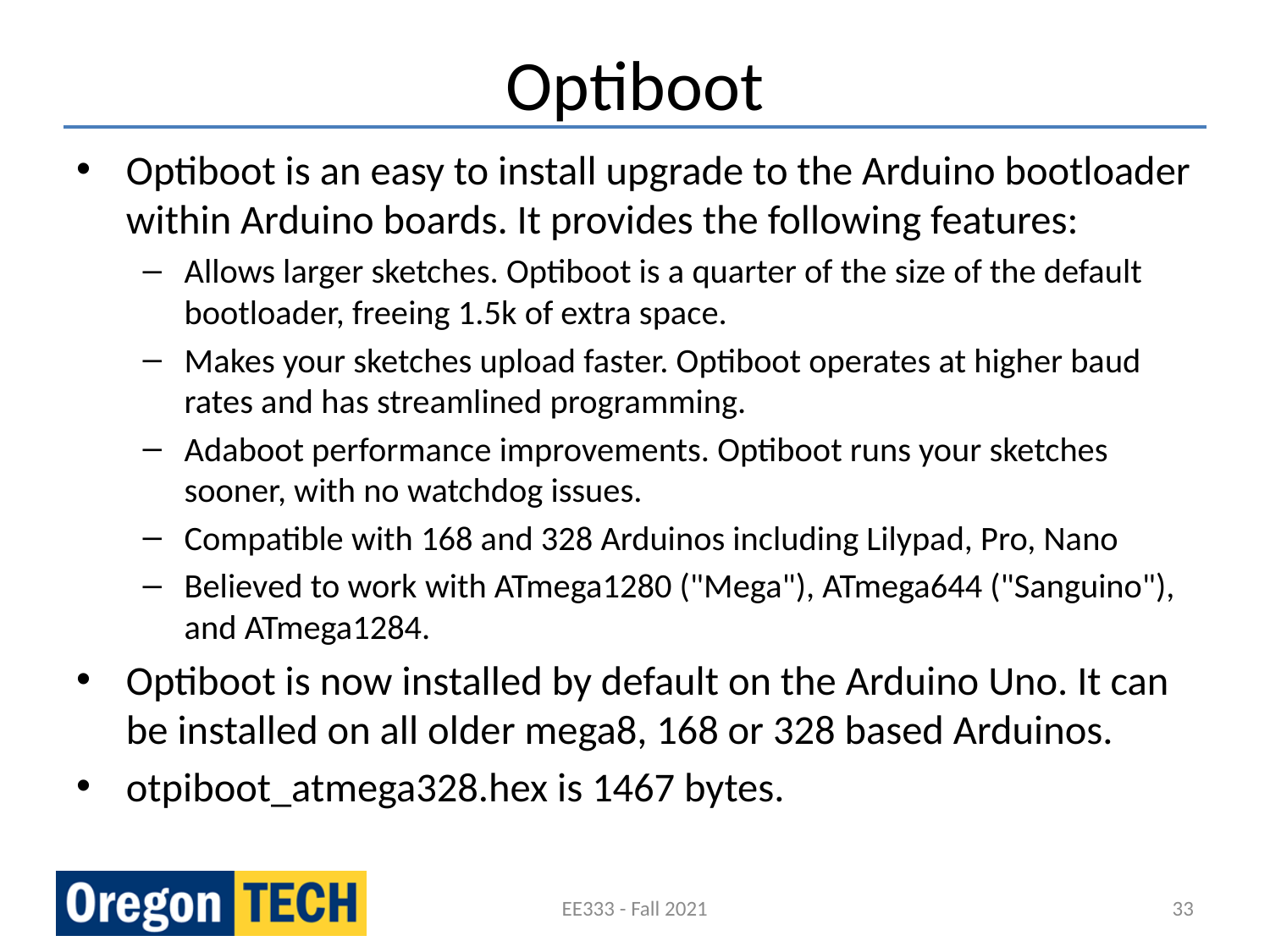

# Optiboot
Optiboot is an easy to install upgrade to the Arduino bootloader within Arduino boards. It provides the following features:
Allows larger sketches. Optiboot is a quarter of the size of the default bootloader, freeing 1.5k of extra space.
Makes your sketches upload faster. Optiboot operates at higher baud rates and has streamlined programming.
Adaboot performance improvements. Optiboot runs your sketches sooner, with no watchdog issues.
Compatible with 168 and 328 Arduinos including Lilypad, Pro, Nano
Believed to work with ATmega1280 ("Mega"), ATmega644 ("Sanguino"), and ATmega1284.
Optiboot is now installed by default on the Arduino Uno. It can be installed on all older mega8, 168 or 328 based Arduinos.
otpiboot_atmega328.hex is 1467 bytes.

EE333 - Fall 2021
33